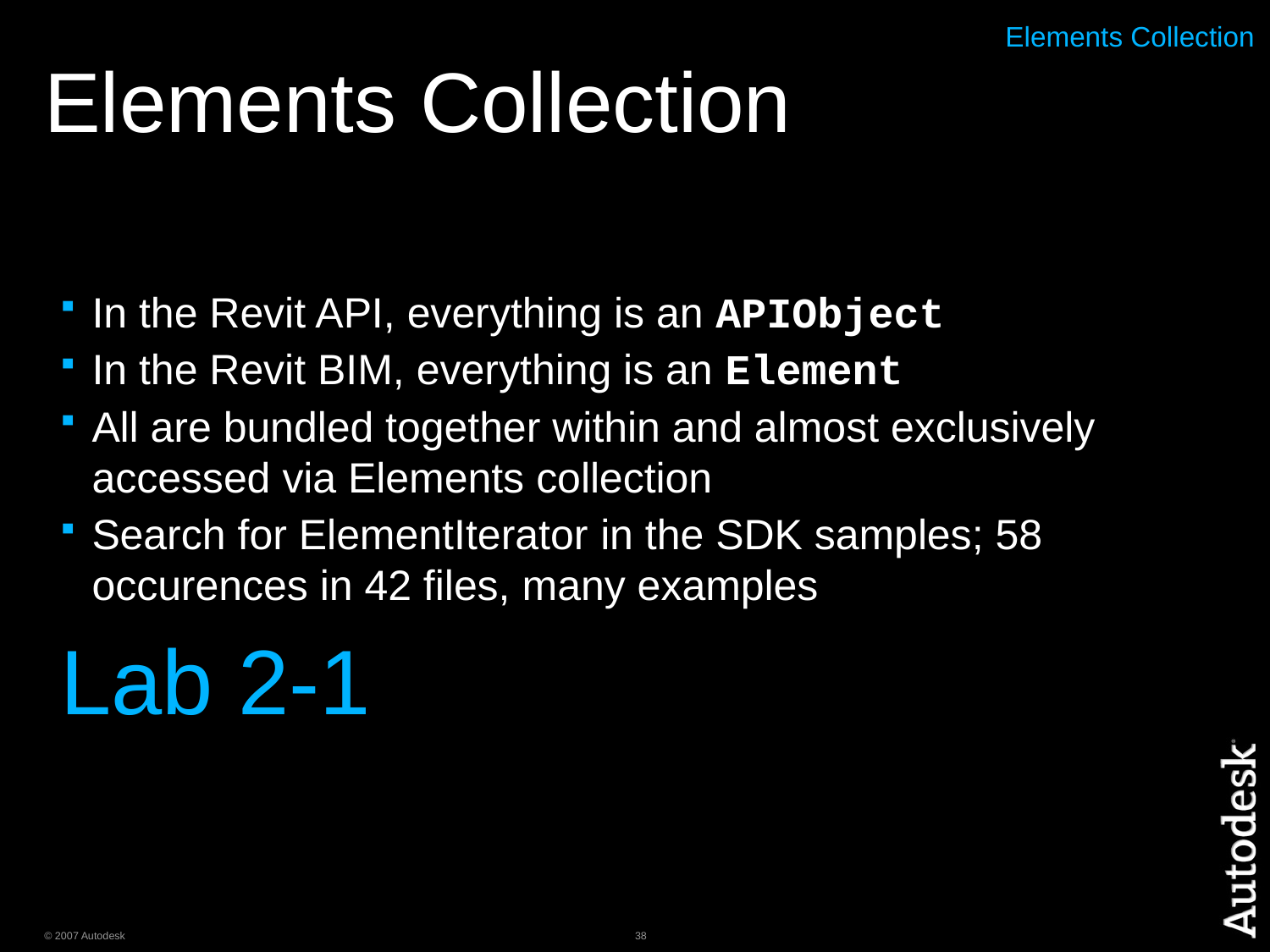

# Elements Collection
Elements Collection
In the Revit API, everything is an APIObject
In the Revit BIM, everything is an Element
All are bundled together within and almost exclusively accessed via Elements collection
Search for ElementIterator in the SDK samples; 58 occurences in 42 files, many examples
Lab 2-1